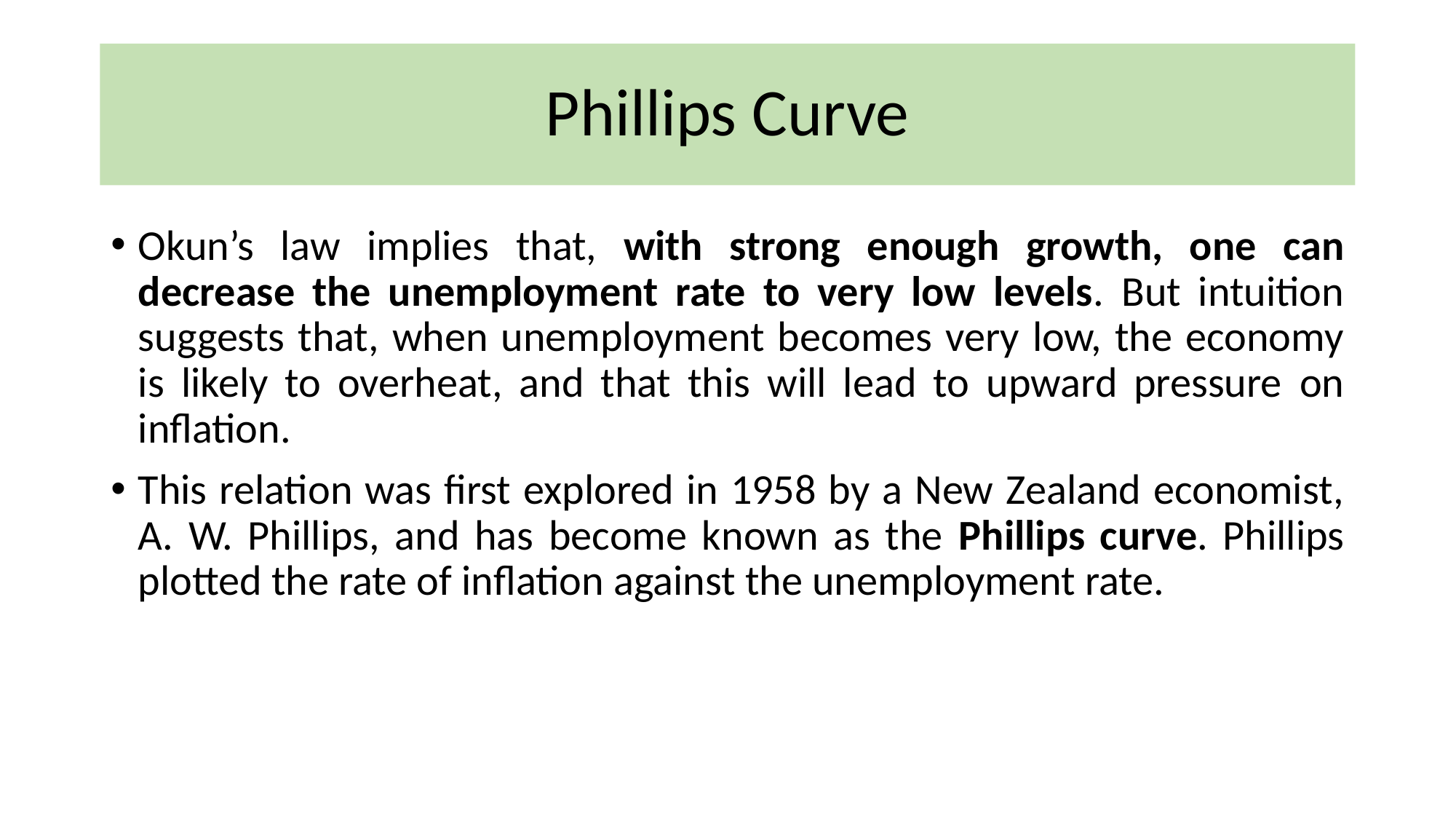

# Phillips Curve
Okun’s law implies that, with strong enough growth, one can decrease the unemployment rate to very low levels. But intuition suggests that, when unemployment becomes very low, the economy is likely to overheat, and that this will lead to upward pressure on inflation.
This relation was first explored in 1958 by a New Zealand economist, A. W. Phillips, and has become known as the Phillips curve. Phillips plotted the rate of inflation against the unemployment rate.